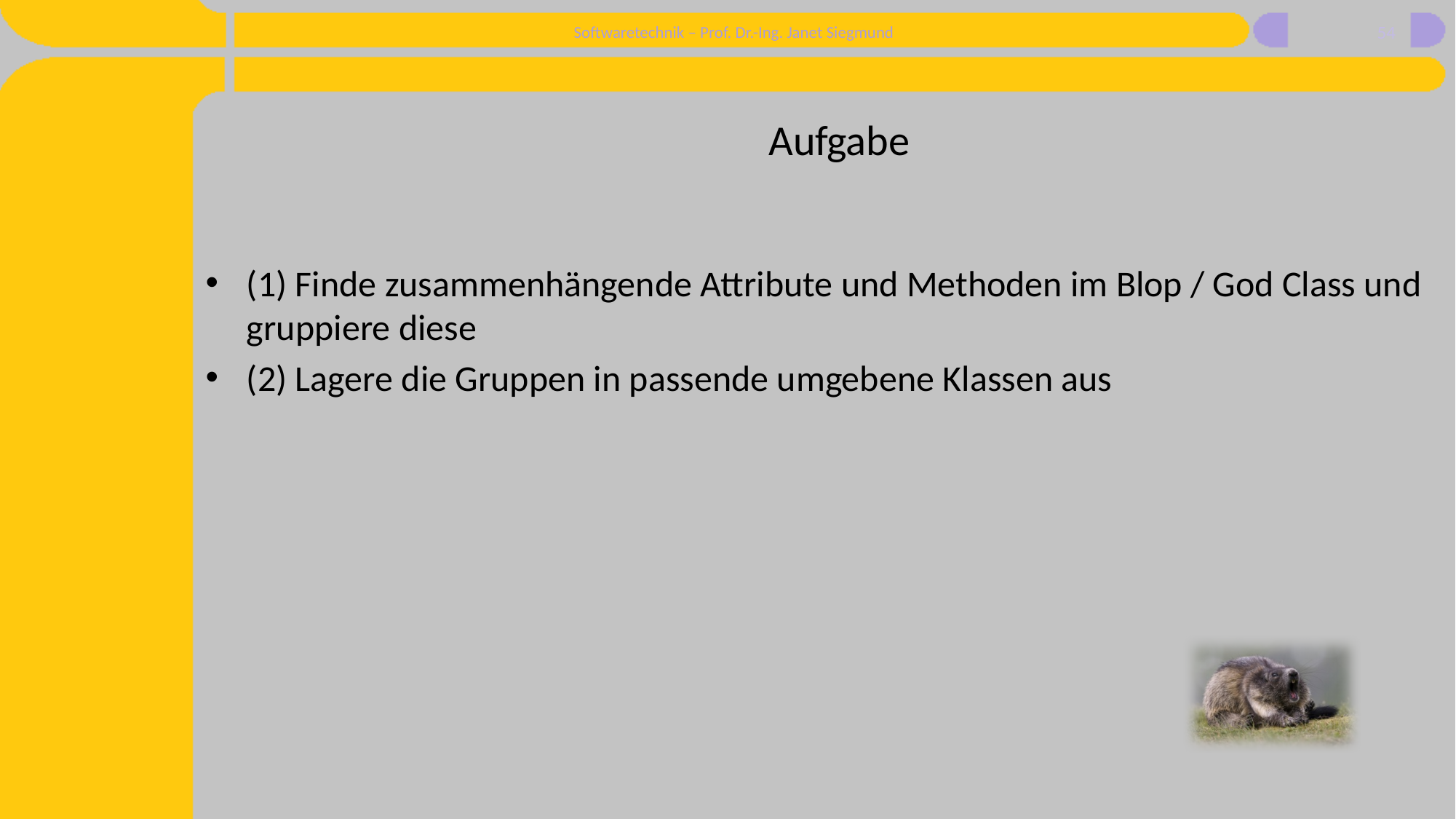

54
# Aufgabe
(1) Finde zusammenhängende Attribute und Methoden im Blop / God Class und gruppiere diese
(2) Lagere die Gruppen in passende umgebene Klassen aus